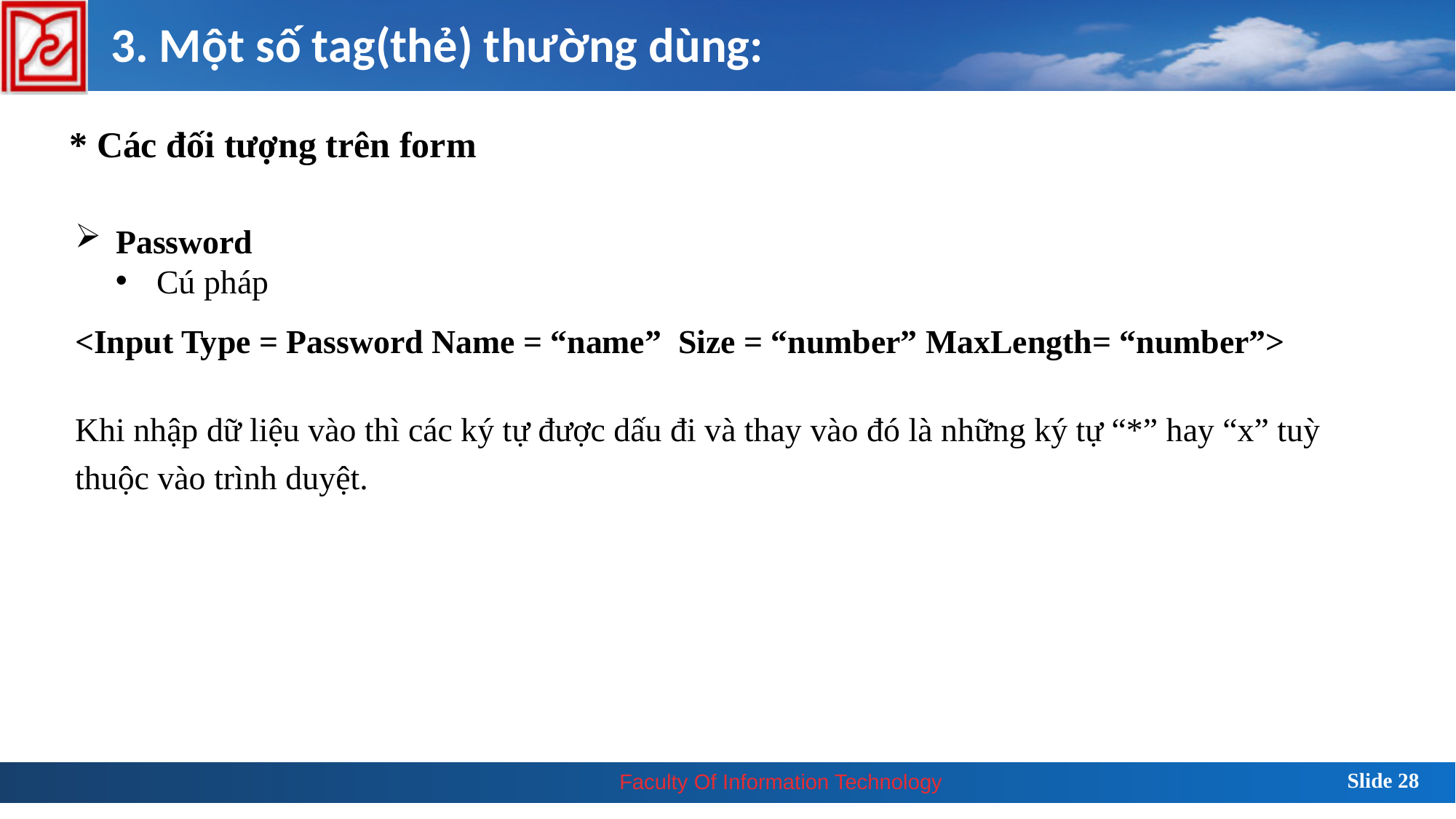

3. Một số tag(thẻ) thường dùng:
* Các đối tượng trên form
Password
Cú pháp
<Input Type = Password Name = “name”  Size = “number” MaxLength= “number”>

Khi nhập dữ liệu vào thì các ký tự được dấu đi và thay vào đó là những ký tự “*” hay “x” tuỳ thuộc vào trình duyệt.